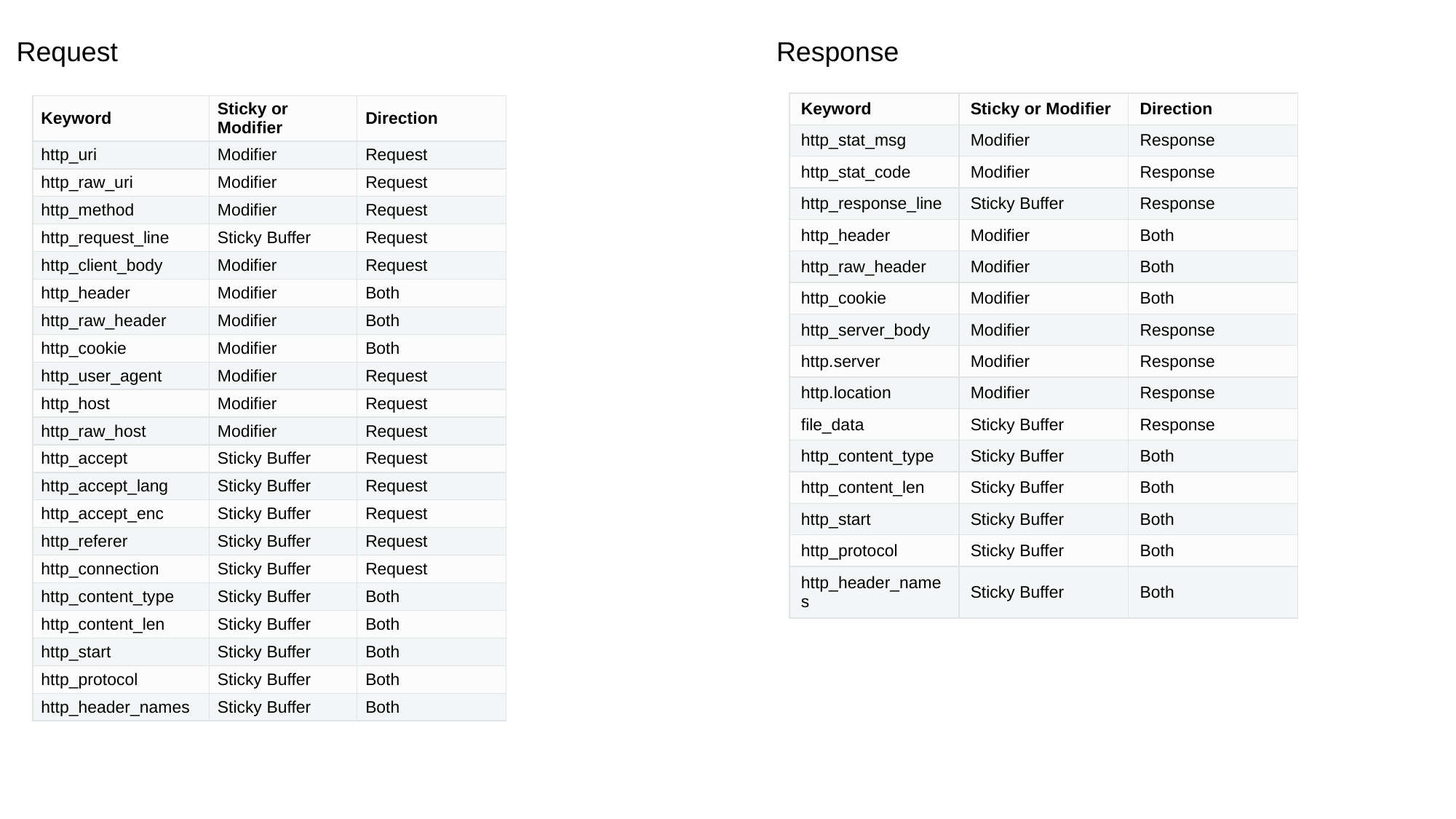

Request
Response
| Keyword | Sticky or Modifier | Direction |
| --- | --- | --- |
| http\_stat\_msg | Modifier | Response |
| http\_stat\_code | Modifier | Response |
| http\_response\_line | Sticky Buffer | Response |
| http\_header | Modifier | Both |
| http\_raw\_header | Modifier | Both |
| http\_cookie | Modifier | Both |
| http\_server\_body | Modifier | Response |
| http.server | Modifier | Response |
| http.location | Modifier | Response |
| file\_data | Sticky Buffer | Response |
| http\_content\_type | Sticky Buffer | Both |
| http\_content\_len | Sticky Buffer | Both |
| http\_start | Sticky Buffer | Both |
| http\_protocol | Sticky Buffer | Both |
| http\_header\_names | Sticky Buffer | Both |
| Keyword | Sticky or Modifier | Direction |
| --- | --- | --- |
| http\_uri | Modifier | Request |
| http\_raw\_uri | Modifier | Request |
| http\_method | Modifier | Request |
| http\_request\_line | Sticky Buffer | Request |
| http\_client\_body | Modifier | Request |
| http\_header | Modifier | Both |
| http\_raw\_header | Modifier | Both |
| http\_cookie | Modifier | Both |
| http\_user\_agent | Modifier | Request |
| http\_host | Modifier | Request |
| http\_raw\_host | Modifier | Request |
| http\_accept | Sticky Buffer | Request |
| http\_accept\_lang | Sticky Buffer | Request |
| http\_accept\_enc | Sticky Buffer | Request |
| http\_referer | Sticky Buffer | Request |
| http\_connection | Sticky Buffer | Request |
| http\_content\_type | Sticky Buffer | Both |
| http\_content\_len | Sticky Buffer | Both |
| http\_start | Sticky Buffer | Both |
| http\_protocol | Sticky Buffer | Both |
| http\_header\_names | Sticky Buffer | Both |